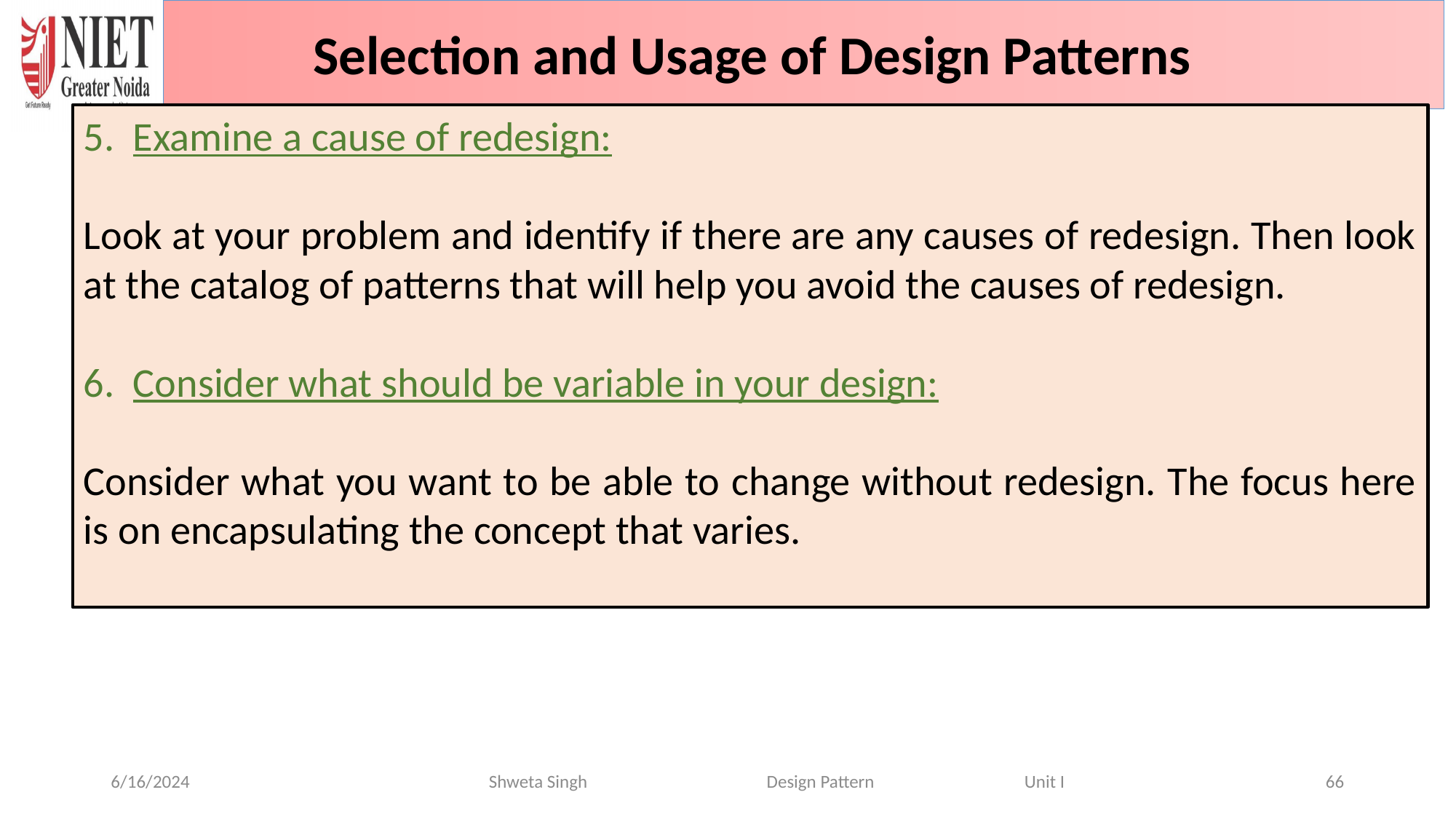

Selection and Usage of Design Patterns
5.  Examine a cause of redesign:

Look at your problem and identify if there are any causes of redesign. Then look at the catalog of patterns that will help you avoid the causes of redesign.

6.  Consider what should be variable in your design:

Consider what you want to be able to change without redesign. The focus here is on encapsulating the concept that varies.

6/16/2024
66
Shweta Singh                                           Design Pattern                                    Unit I